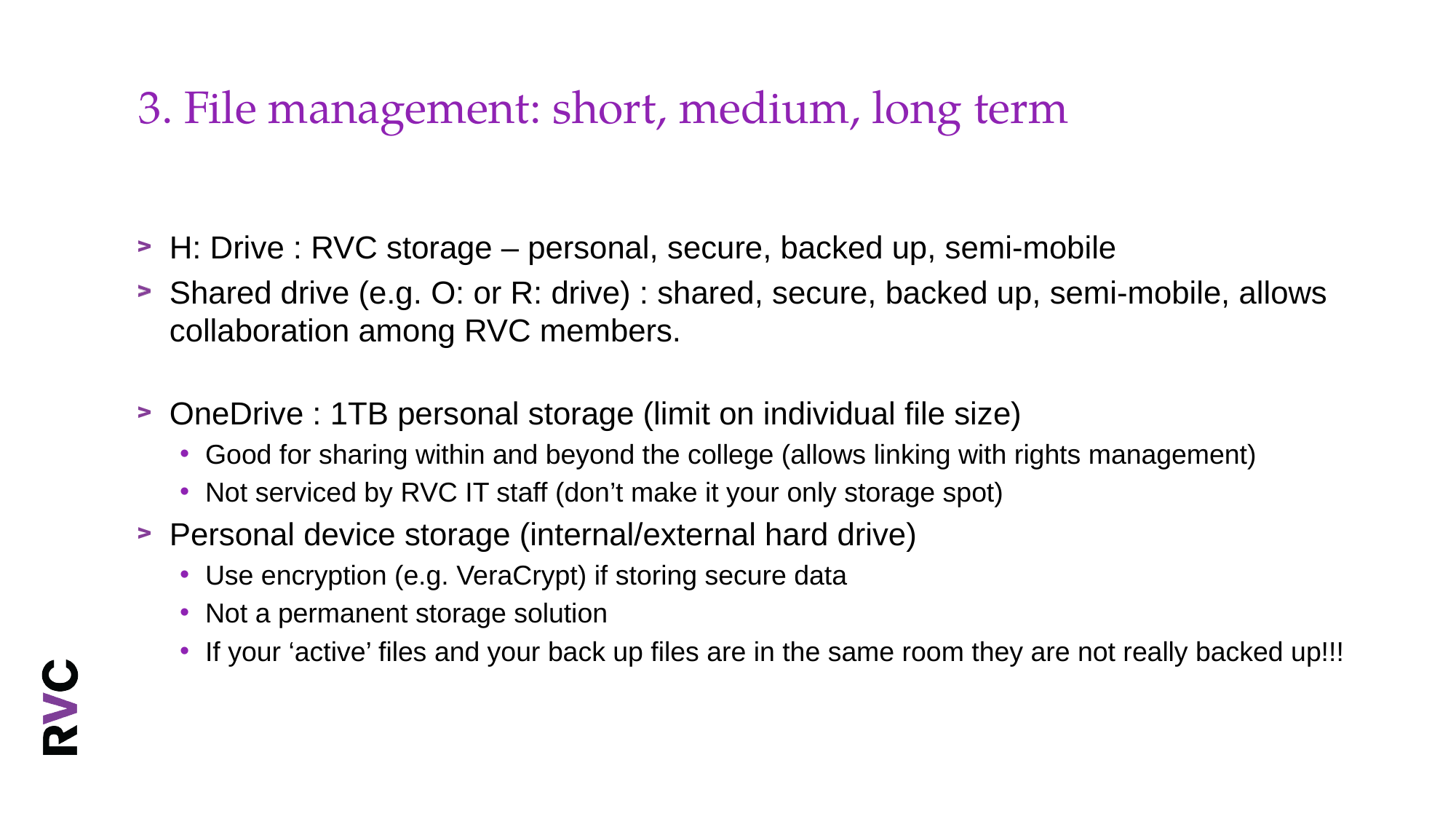

# 3. File management: short, medium, long term
H: Drive : RVC storage – personal, secure, backed up, semi-mobile
Shared drive (e.g. O: or R: drive) : shared, secure, backed up, semi-mobile, allows collaboration among RVC members.

OneDrive : 1TB personal storage (limit on individual file size)
Good for sharing within and beyond the college (allows linking with rights management)
Not serviced by RVC IT staff (don’t make it your only storage spot)
Personal device storage (internal/external hard drive)
Use encryption (e.g. VeraCrypt) if storing secure data
Not a permanent storage solution
If your ‘active’ files and your back up files are in the same room they are not really backed up!!!